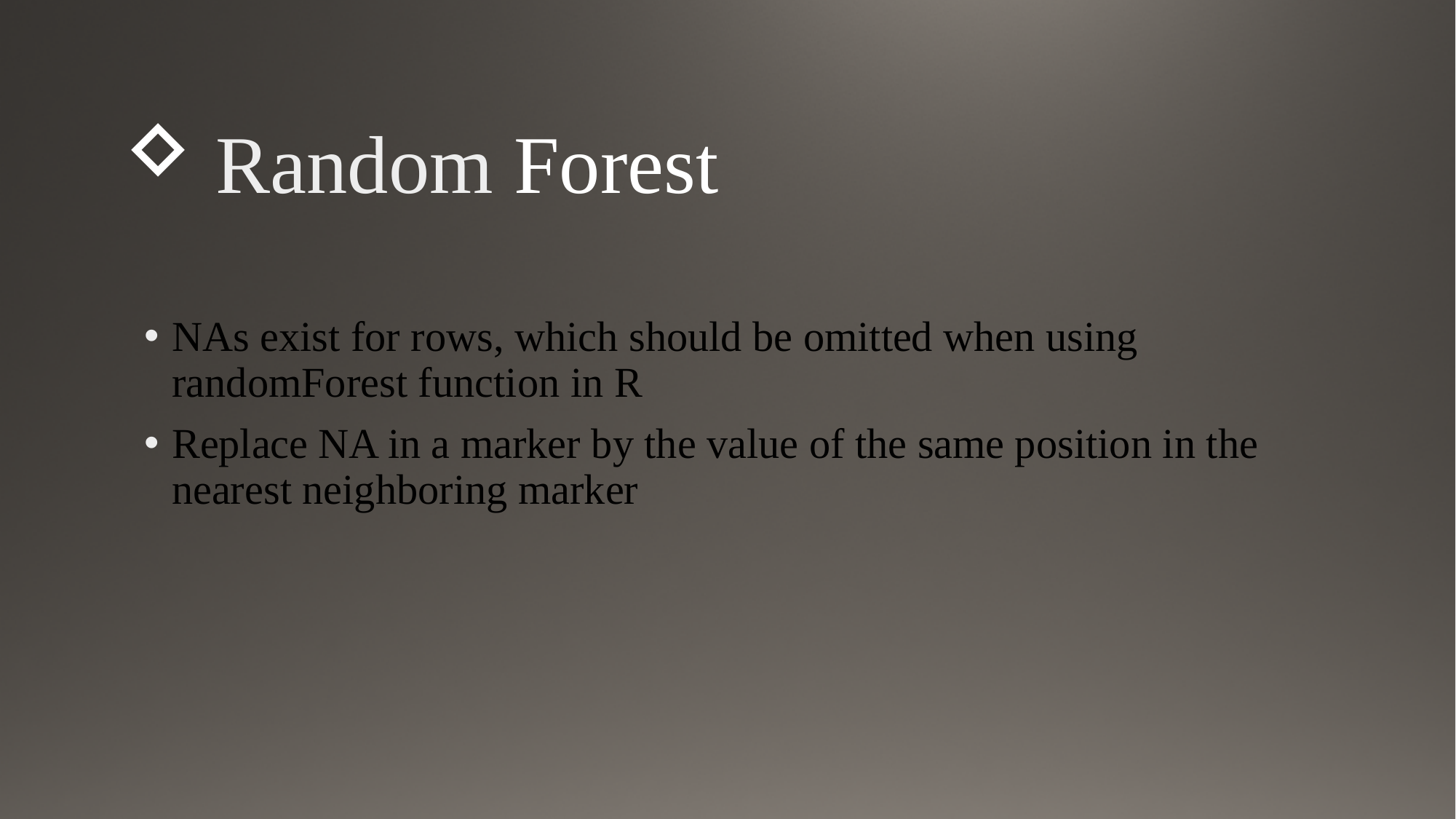

Random Forest
NAs exist for rows, which should be omitted when using randomForest function in R
Replace NA in a marker by the value of the same position in the nearest neighboring marker